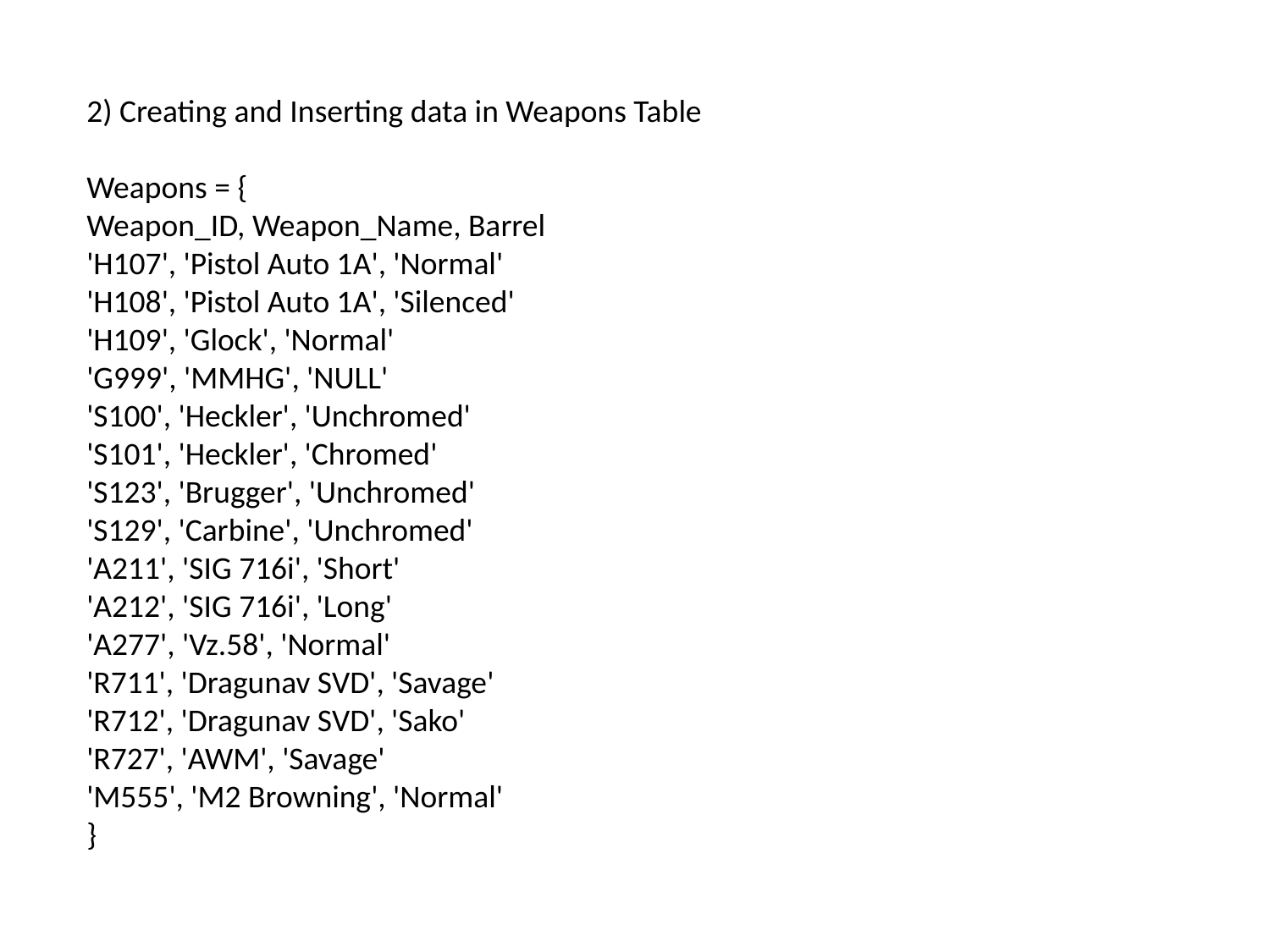

2) Creating and Inserting data in Weapons Table

Weapons = {
Weapon_ID, Weapon_Name, Barrel
'H107', 'Pistol Auto 1A', 'Normal'
'H108', 'Pistol Auto 1A', 'Silenced'
'H109', 'Glock', 'Normal'
'G999', 'MMHG', 'NULL'
'S100', 'Heckler', 'Unchromed'
'S101', 'Heckler', 'Chromed'
'S123', 'Brugger', 'Unchromed'
'S129', 'Carbine', 'Unchromed'
'A211', 'SIG 716i', 'Short'
'A212', 'SIG 716i', 'Long'
'A277', 'Vz.58', 'Normal'
'R711', 'Dragunav SVD', 'Savage'
'R712', 'Dragunav SVD', 'Sako'
'R727', 'AWM', 'Savage'
'M555', 'M2 Browning', 'Normal'
}